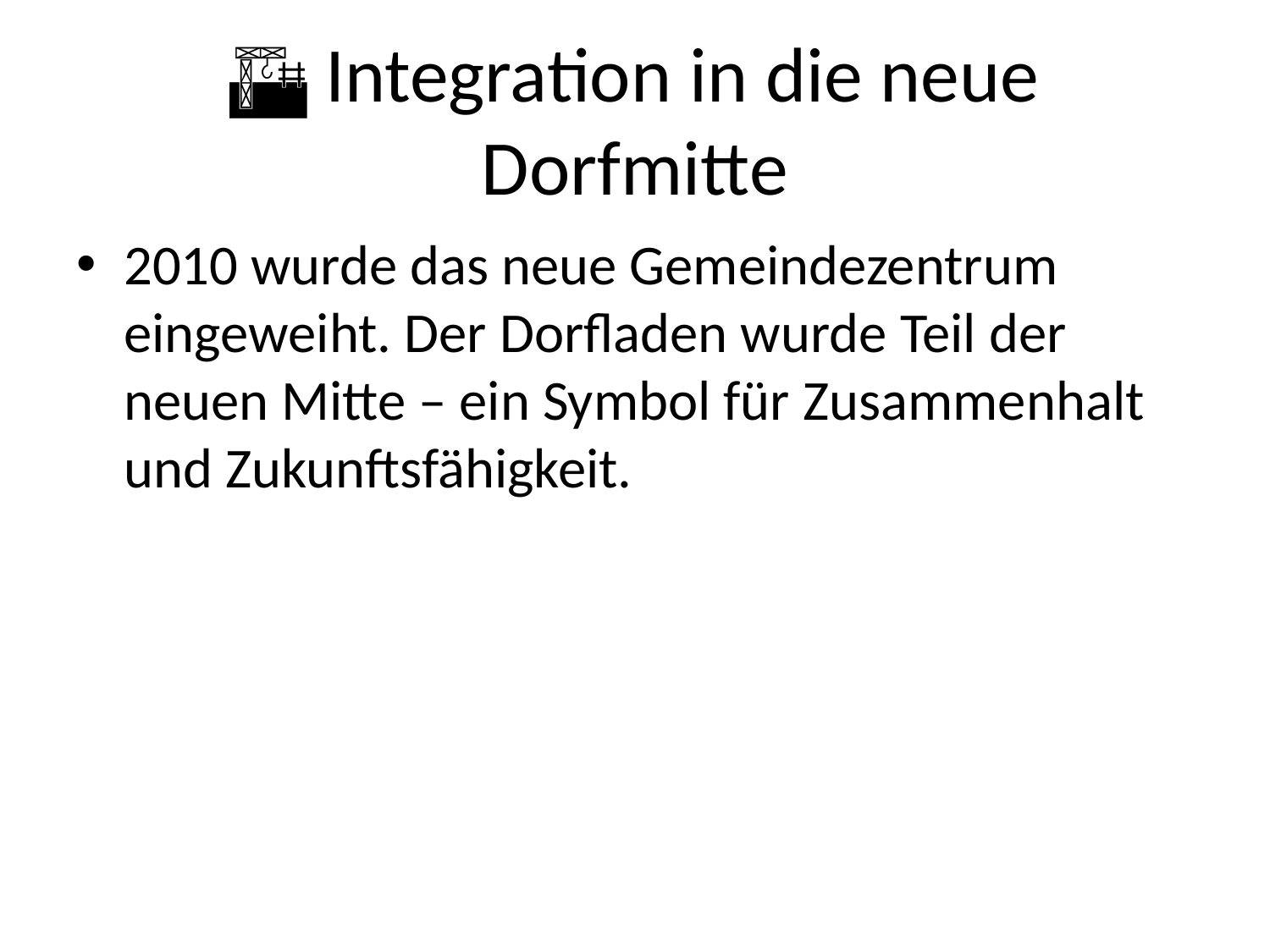

# 🏗️ Integration in die neue Dorfmitte
2010 wurde das neue Gemeindezentrum eingeweiht. Der Dorfladen wurde Teil der neuen Mitte – ein Symbol für Zusammenhalt und Zukunftsfähigkeit.